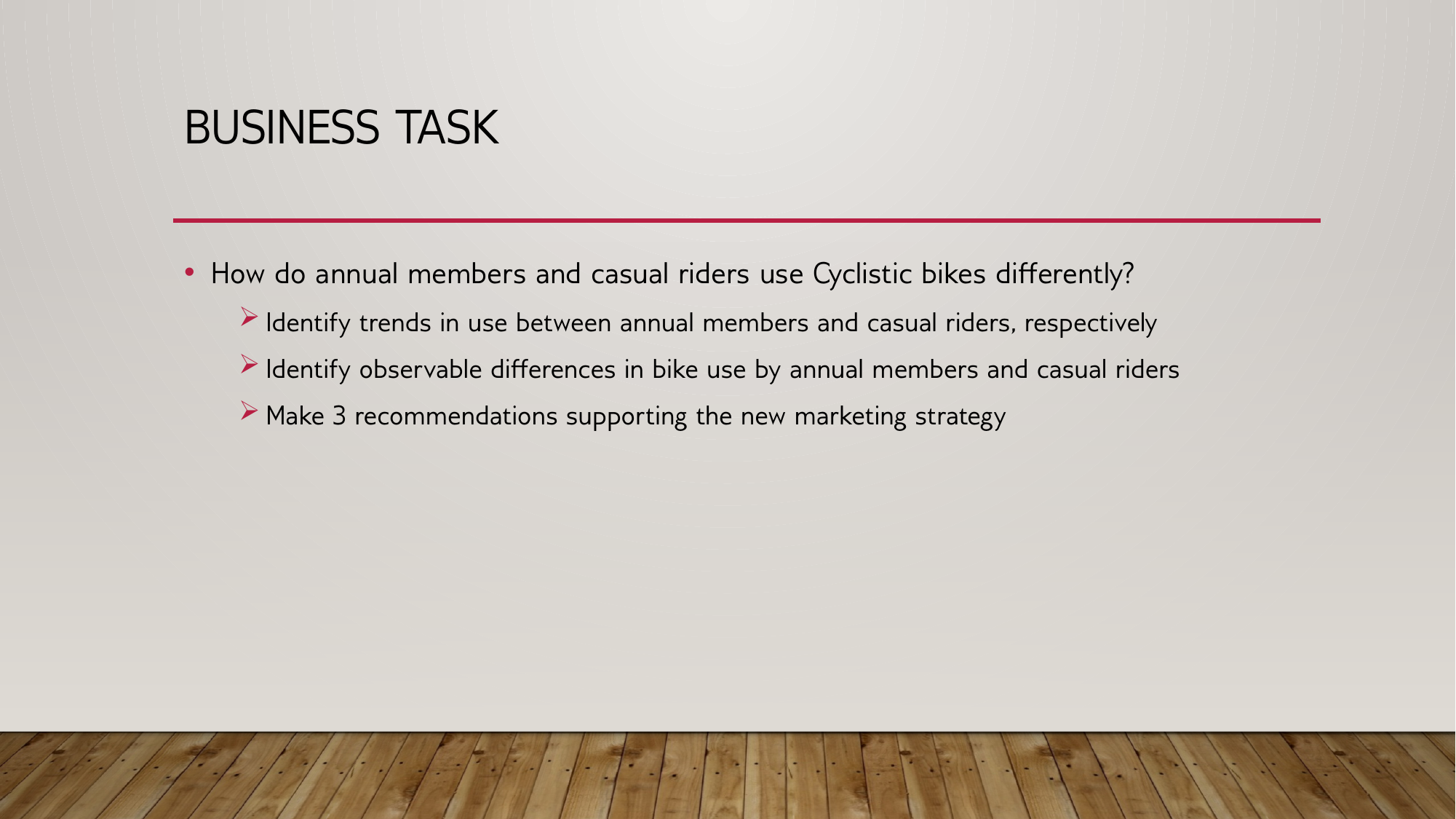

# Business task
How do annual members and casual riders use Cyclistic bikes differently?
Identify trends in use between annual members and casual riders, respectively
Identify observable differences in bike use by annual members and casual riders
Make 3 recommendations supporting the new marketing strategy